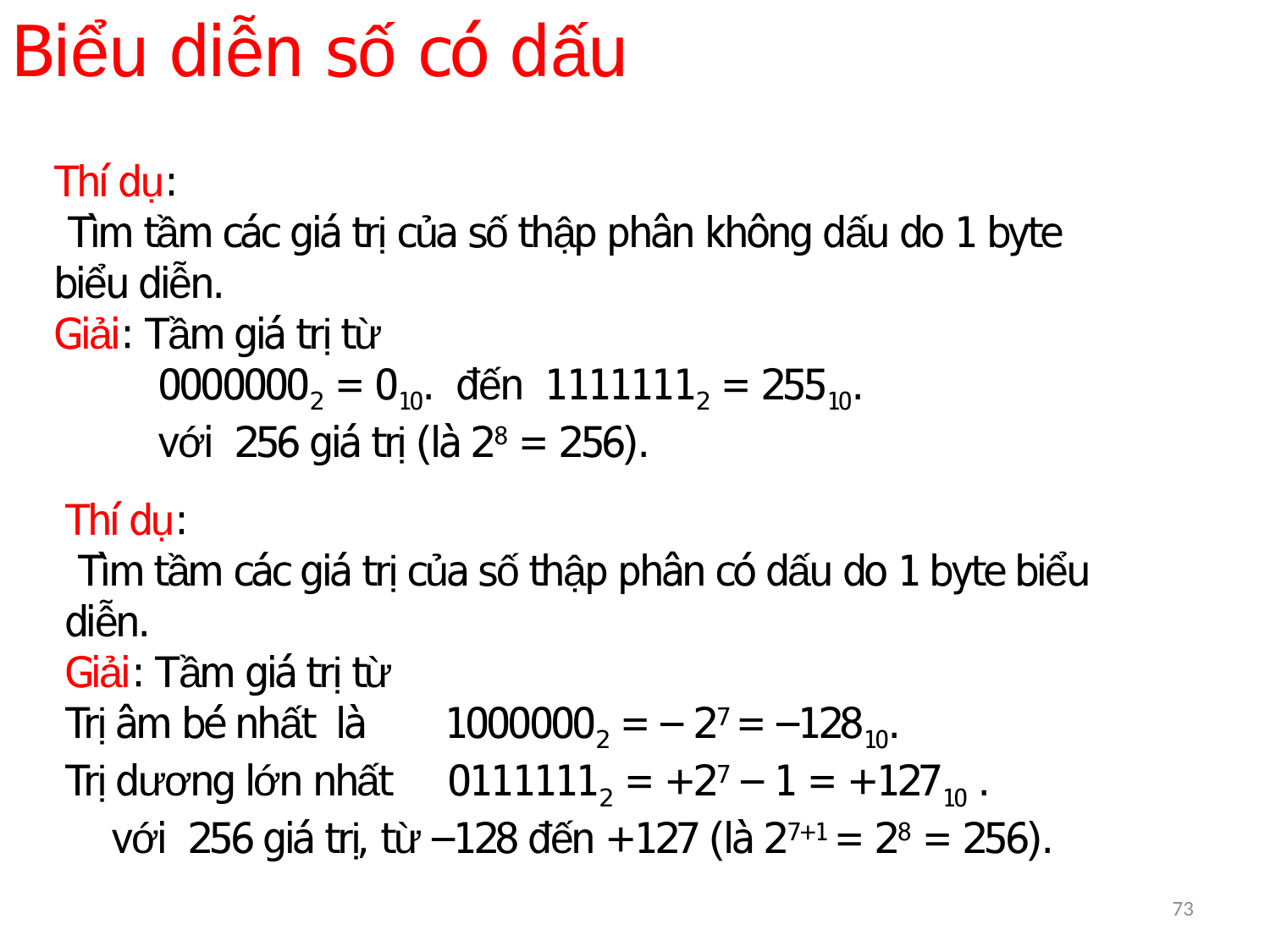

Biểu diễn số có dấu
Thí dụ:
 Tìm tầm các giá trị của số thập phân không dấu do 1 byte biểu diễn.
Giải: Tầm giá trị từ
         00000002 = 010.  đến  11111112 = 25510.
         với  256 giá trị (là 28 = 256).
Thí dụ:
 Tìm tầm các giá trị của số thập phân có dấu do 1 byte biểu diễn.
Giải: Tầm giá trị từ
Trị âm bé nhất  là       10000002 = – 27 = –12810.
Trị dương lớn nhất     01111112 = +27 – 1 = +12710 .
    với  256 giá trị, từ –128 đến +127 (là 27+1 = 28 = 256).
73